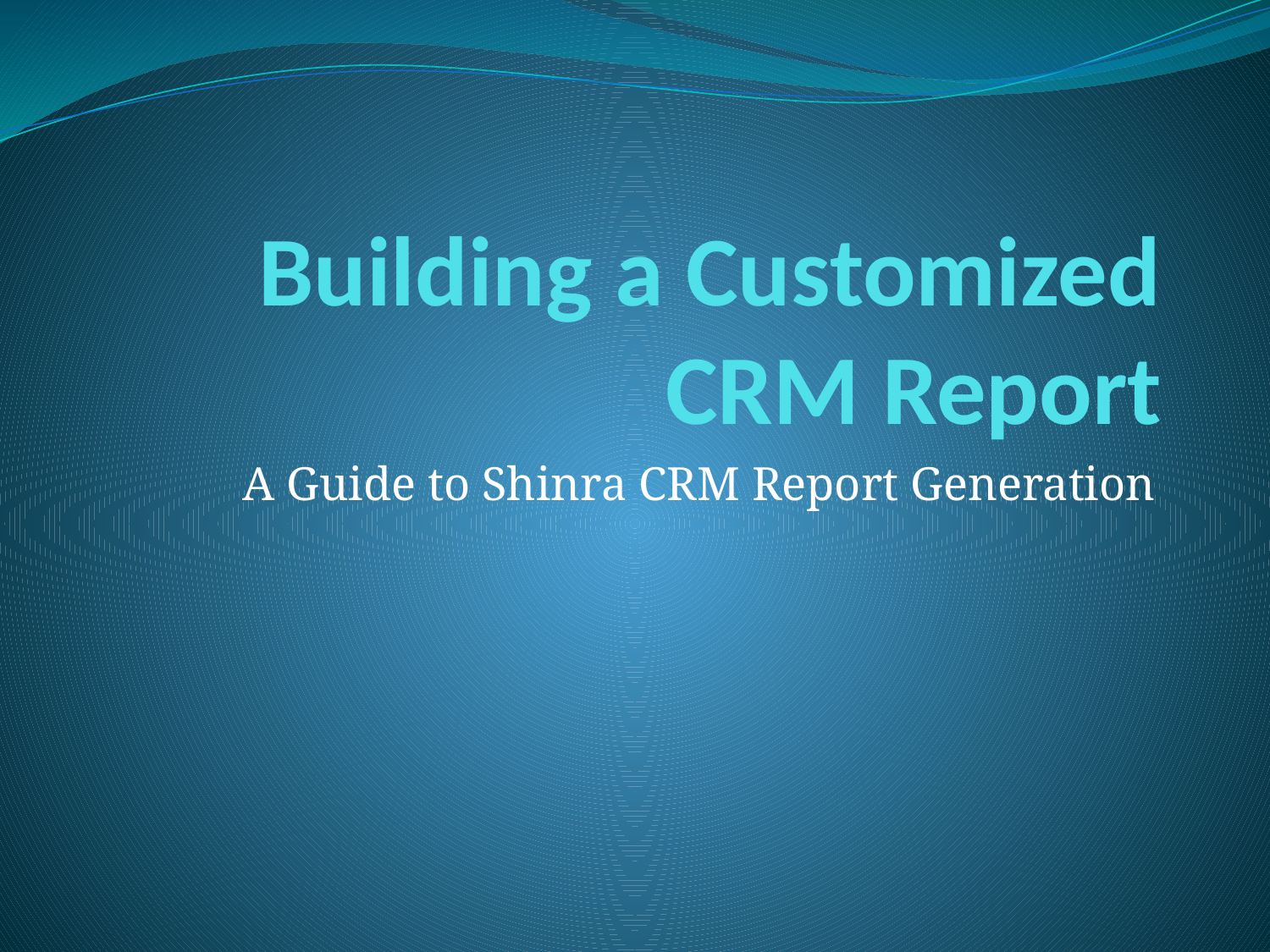

# Building a Customized CRM Report
A Guide to Shinra CRM Report Generation